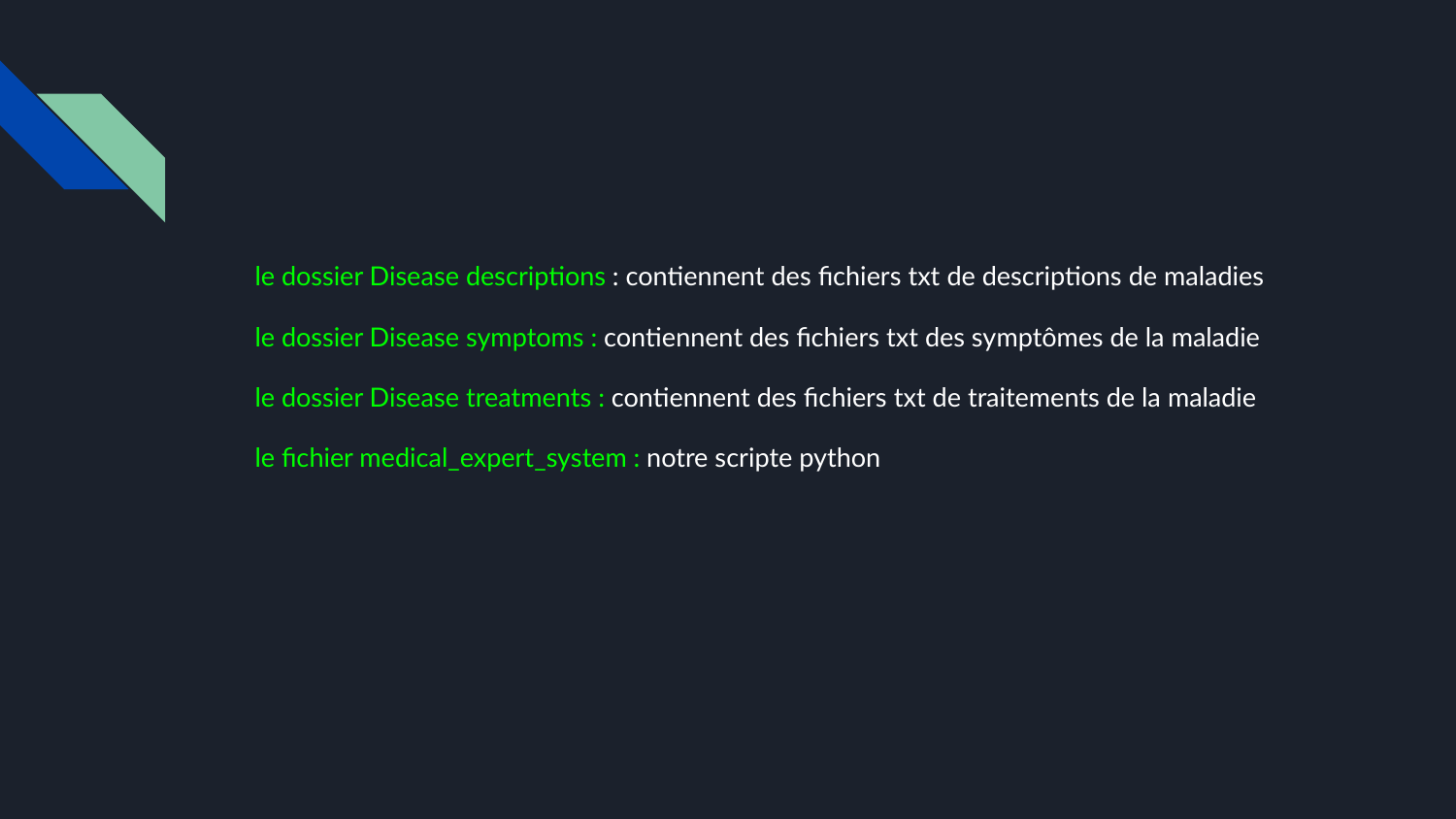

le dossier Disease descriptions : contiennent des fichiers txt de descriptions de maladies
le dossier Disease symptoms : contiennent des fichiers txt des symptômes de la maladie
le dossier Disease treatments : contiennent des fichiers txt de traitements de la maladie
le fichier medical_expert_system : notre scripte python